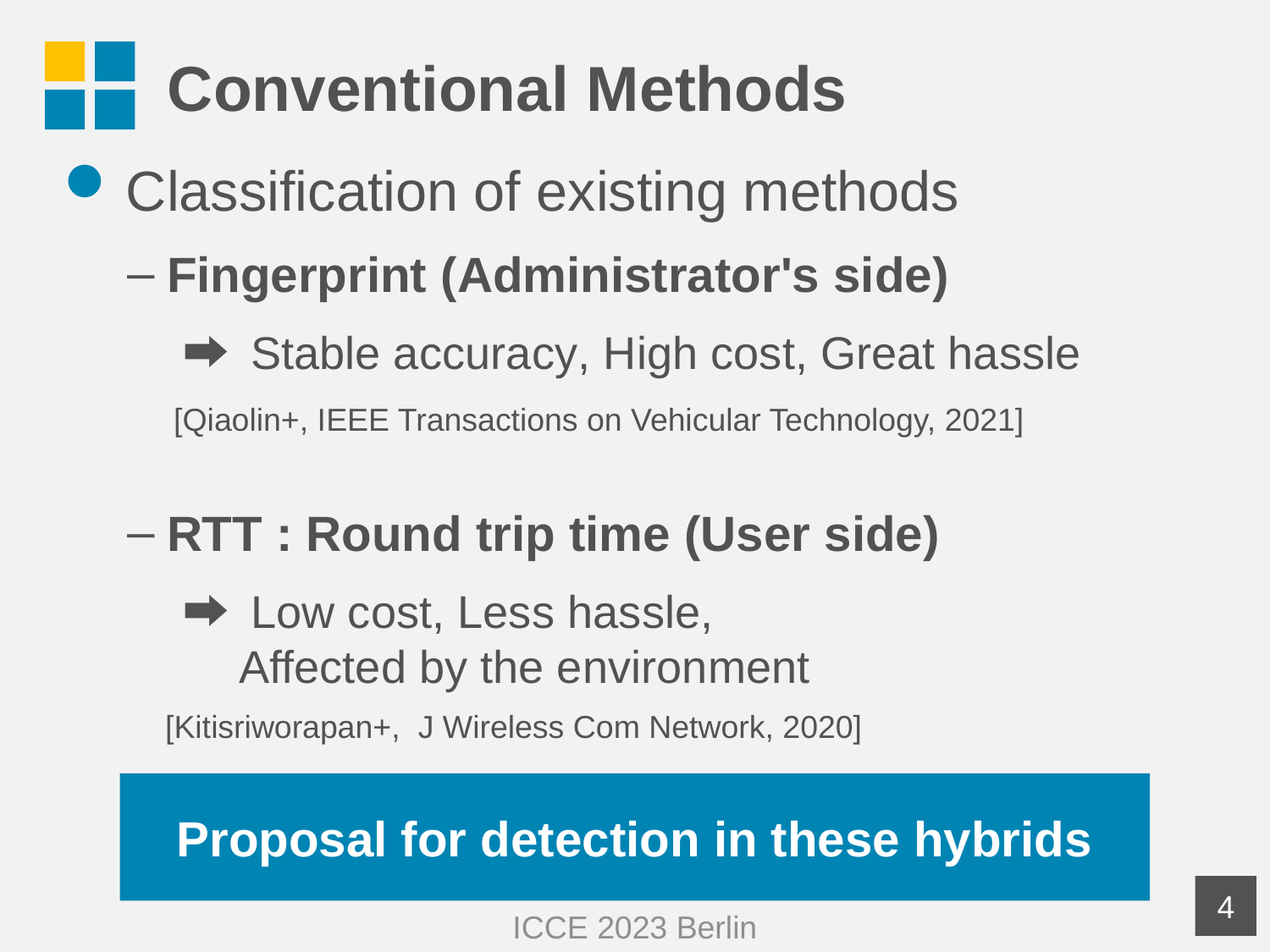

# Conventional Methods
Classification of existing methods
Fingerprint (Administrator's side)
　 ➡ Stable accuracy, High cost, Great hassle
　 [Qiaolin+, IEEE Transactions on Vehicular Technology, 2021]

RTT : Round trip time (User side)
　 ➡ Low cost, Less hassle,
         Affected by the environment
   [Kitisriworapan+,  J Wireless Com Network, 2020]
Proposal for detection in these hybrids
4
ICCE 2023 Berlin